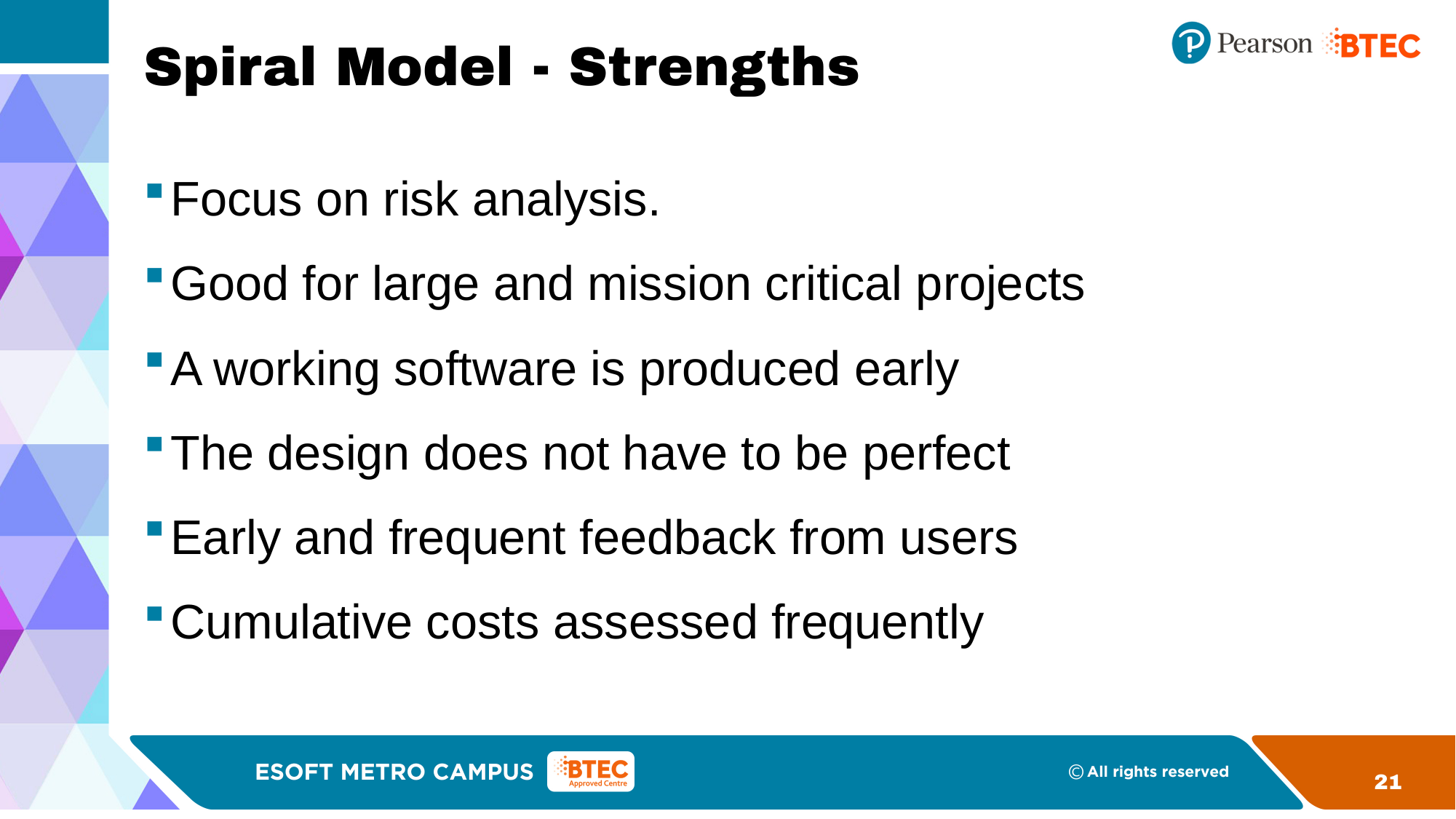

# Spiral Model - Strengths
Focus on risk analysis.
Good for large and mission critical projects
A working software is produced early
The design does not have to be perfect
Early and frequent feedback from users
Cumulative costs assessed frequently
21